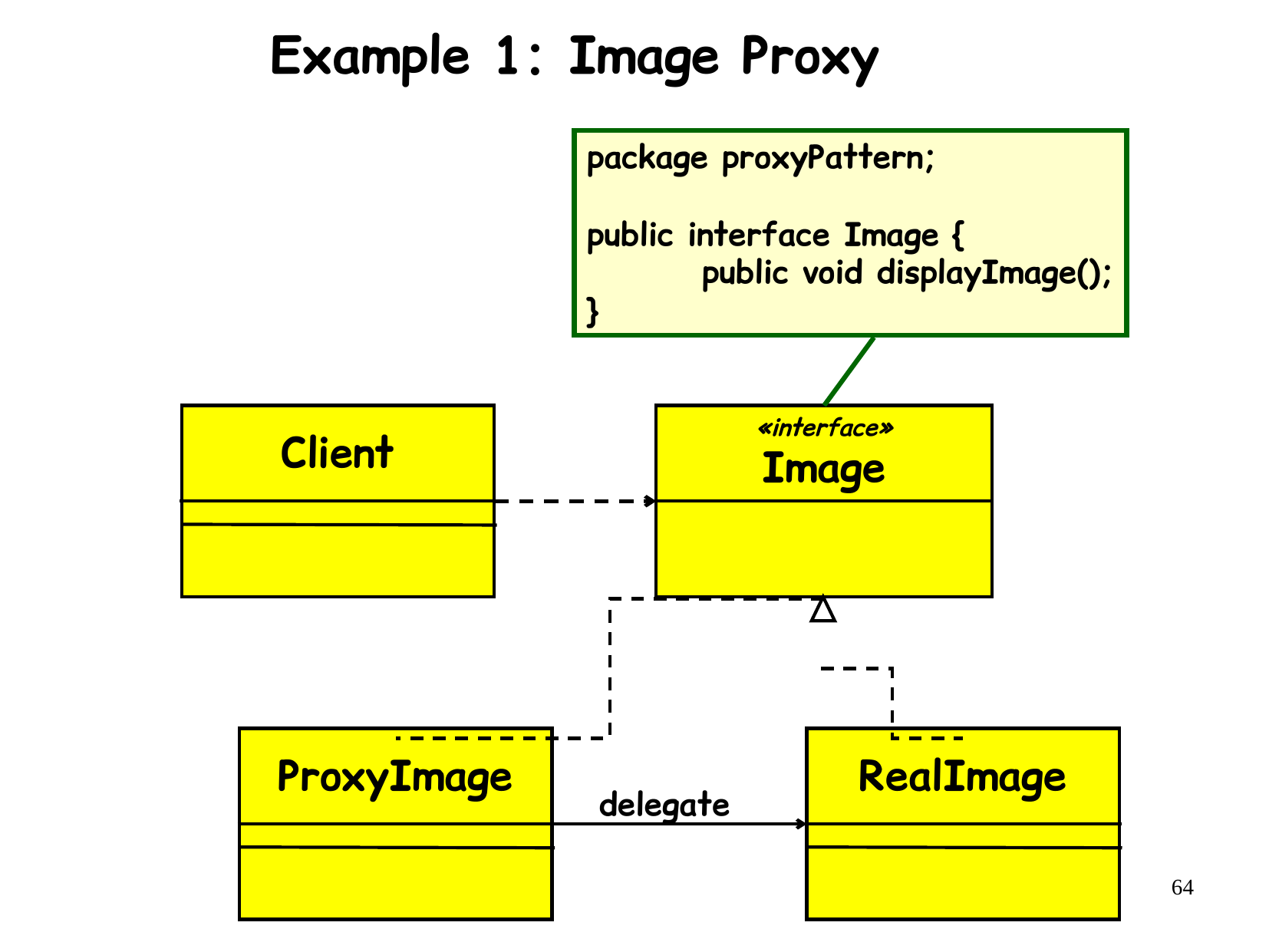

Example 1: Image Proxy
package proxyPattern;

public interface Image {
	public void displayImage();
}
Client

«interface»
Image

ProxyImage

RealImage

delegate